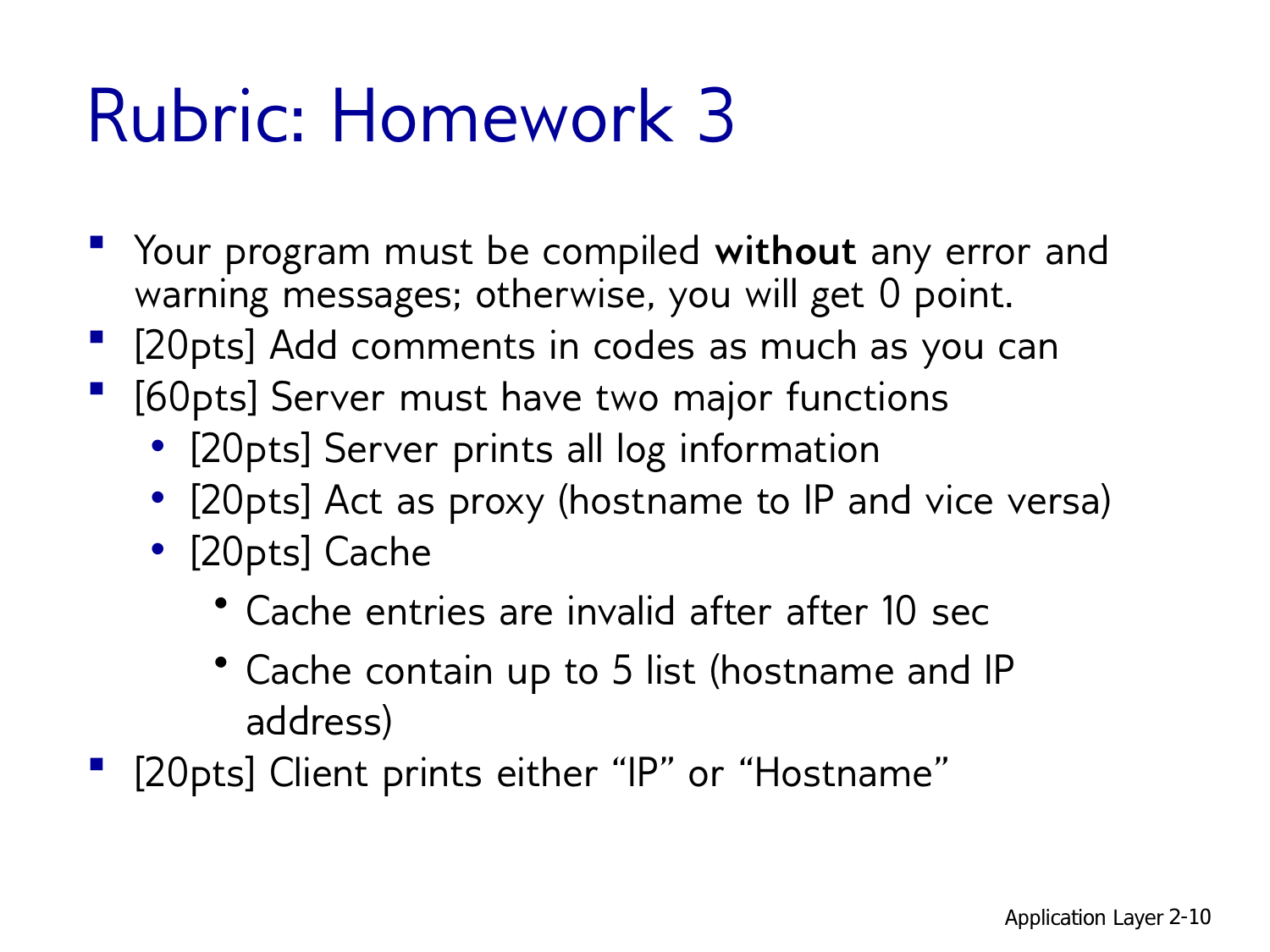

# Rubric: Homework 3
Your program must be compiled without any error and warning messages; otherwise, you will get 0 point.
[20pts] Add comments in codes as much as you can
[60pts] Server must have two major functions
[20pts] Server prints all log information
[20pts] Act as proxy (hostname to IP and vice versa)
[20pts] Cache
Cache entries are invalid after after 10 sec
Cache contain up to 5 list (hostname and IP address)
[20pts] Client prints either “IP” or “Hostname”

2-10
Application Layer